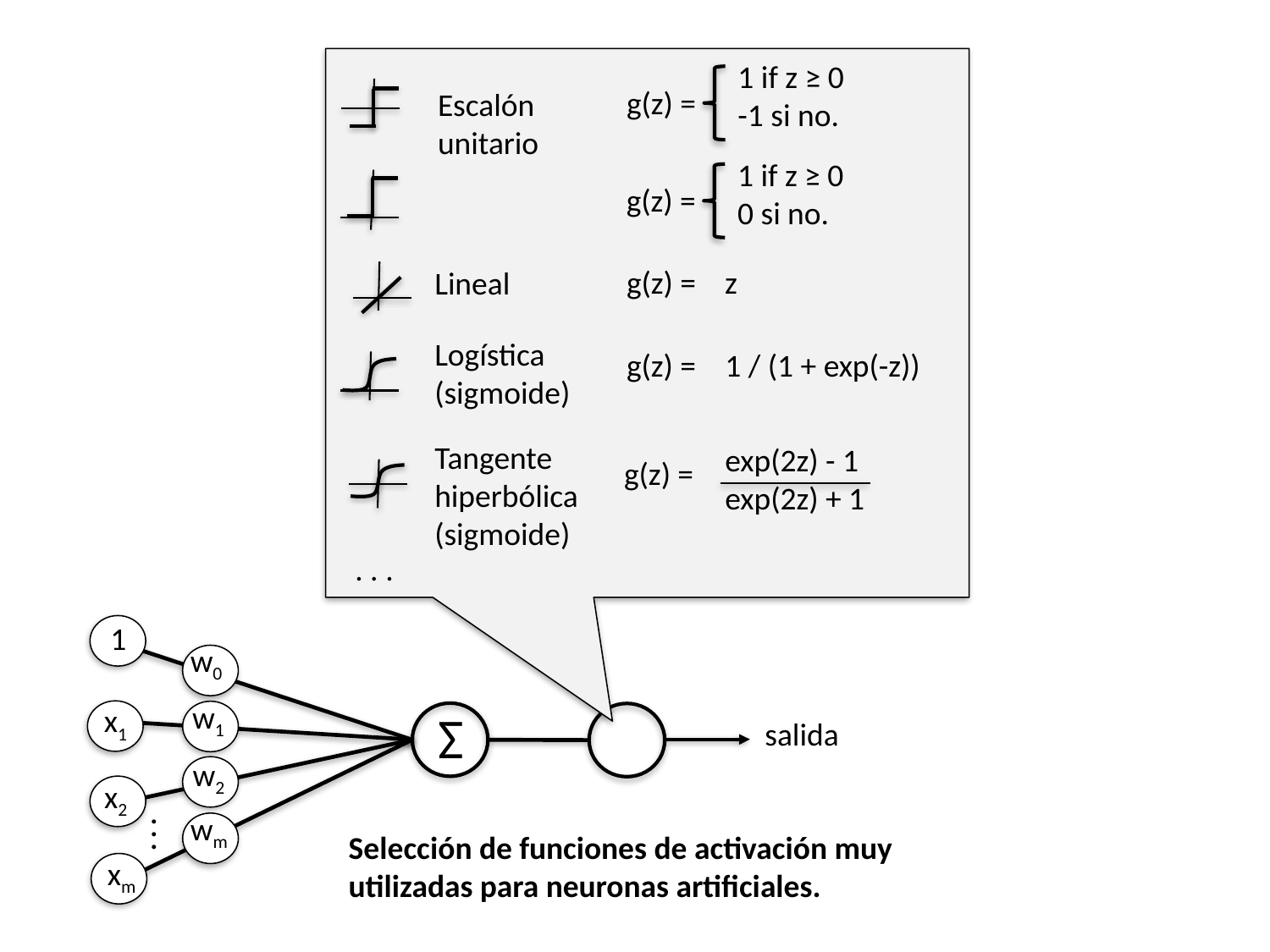

1 if z ≥ 0
-1 si no.

g(z) =
Escalón
unitario
1 if z ≥ 0
0 si no.

g(z) =
g(z) =    z
Lineal
Logística
(sigmoide)
g(z) =
1 / (1 + exp(-z))

Tangente
hiperbólica
(sigmoide)
exp(2z) - 1
exp(2z) + 1
g(z) =

. . .
1

w0

w1
x1
Σ

salida
w2

x2

wm
.
.
.

Selección de funciones de activación muy utilizadas para neuronas artificiales.
xm